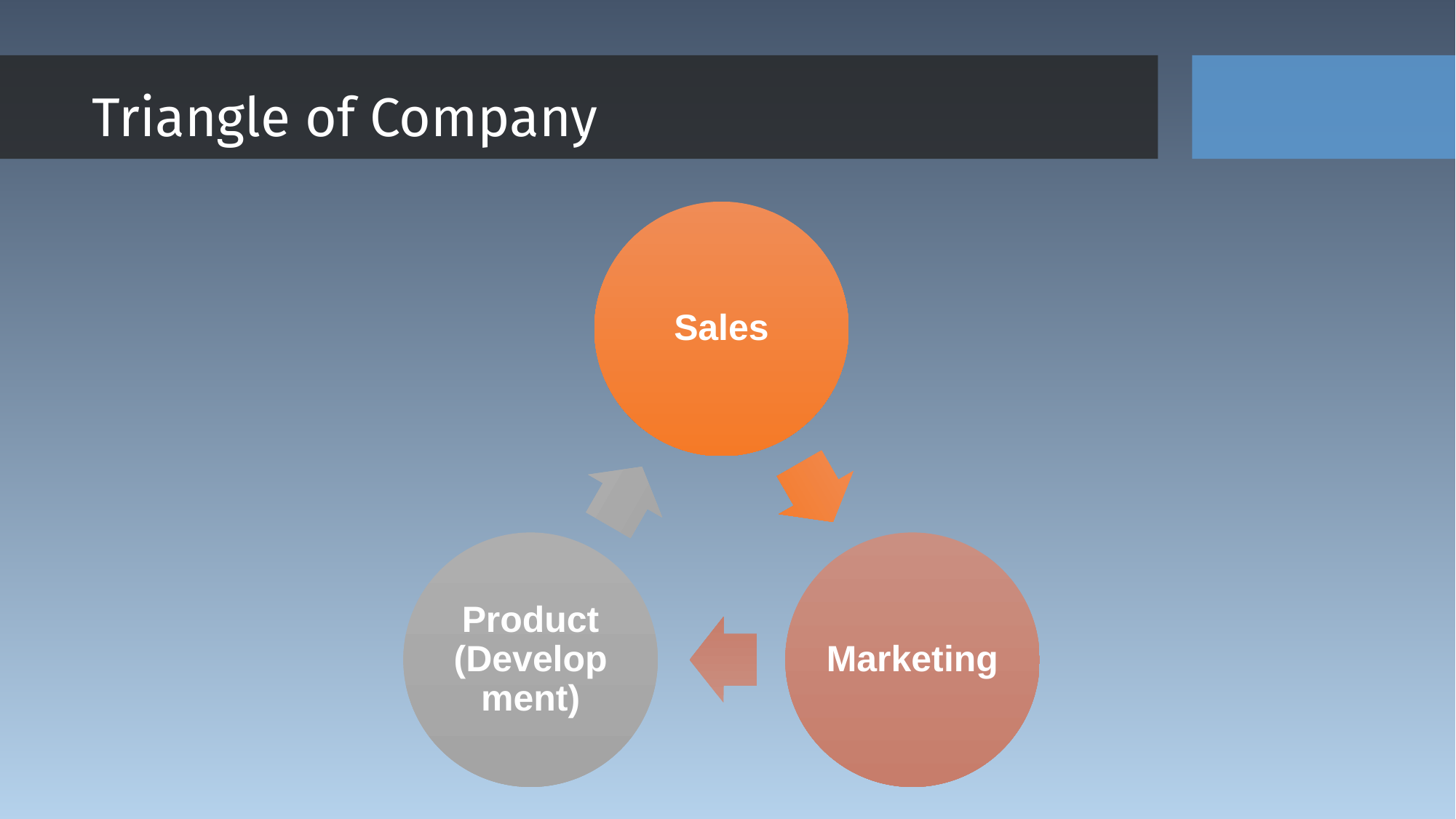

Triangle of Company

Sales

Product (Development)

Marketing